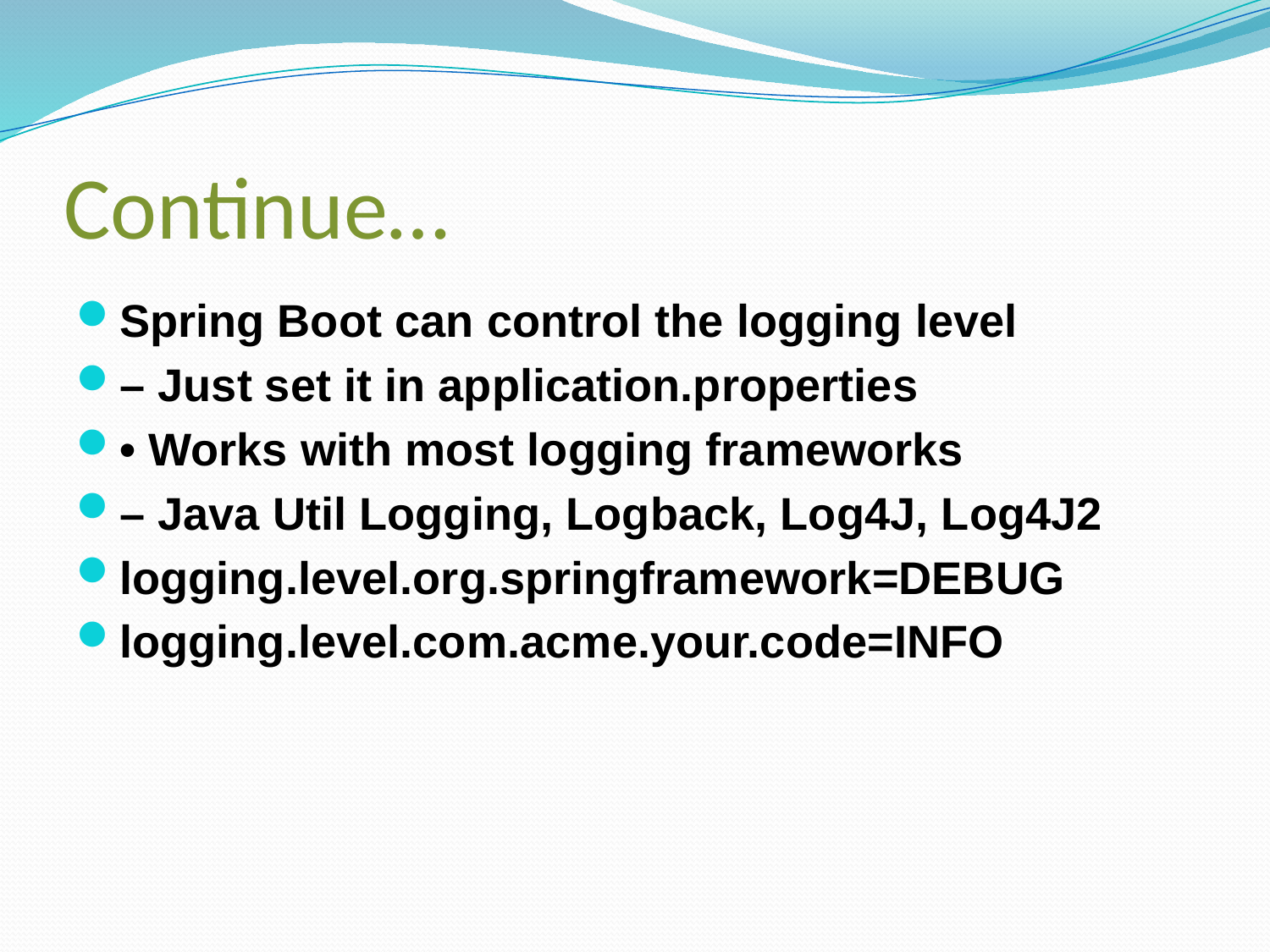

# Continue…
Spring Boot can control the logging level
– Just set it in application.properties
• Works with most logging frameworks
– Java Util Logging, Logback, Log4J, Log4J2
logging.level.org.springframework=DEBUG
logging.level.com.acme.your.code=INFO